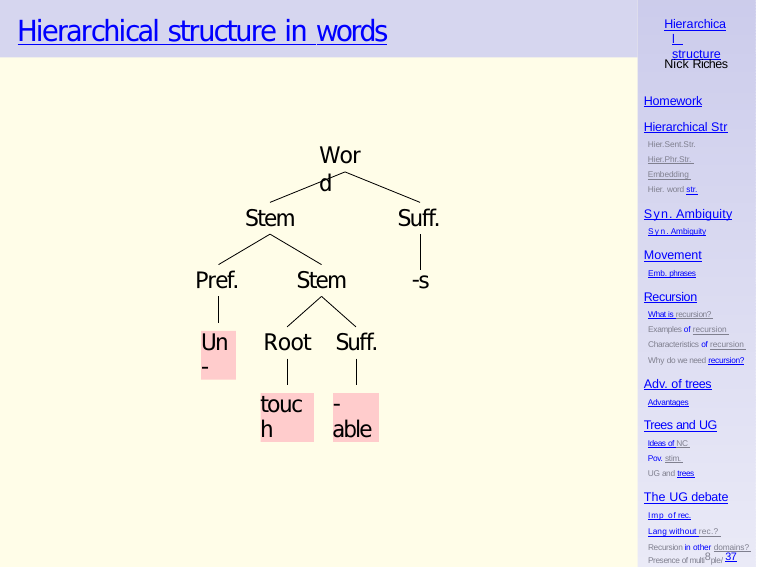

# Hierarchical structure in words
Hierarchical  structure
Nick Riches

Homework
Hierarchical Str
Hier.Sent.Str.  Hier.Phr.Str.  Embedding  Hier. word str.
Word

Syn. Ambiguity
Syn. Ambiguity
Suff.
Stem

Movement
Emb. phrases
-s
Stem
Pref.
Recursion
What is recursion?  Examples of recursion  Characteristics of recursion  Why do we need recursion?

Root	Suff.
Un-

Adv. of trees
Advantages
-able
touch
Trees and UG
Ideas of NC  Pov. stim.  UG and trees
The UG debate
Imp of rec.
Lang without rec.?  Recursion in other domains?  Presence of multi8ple/ 37